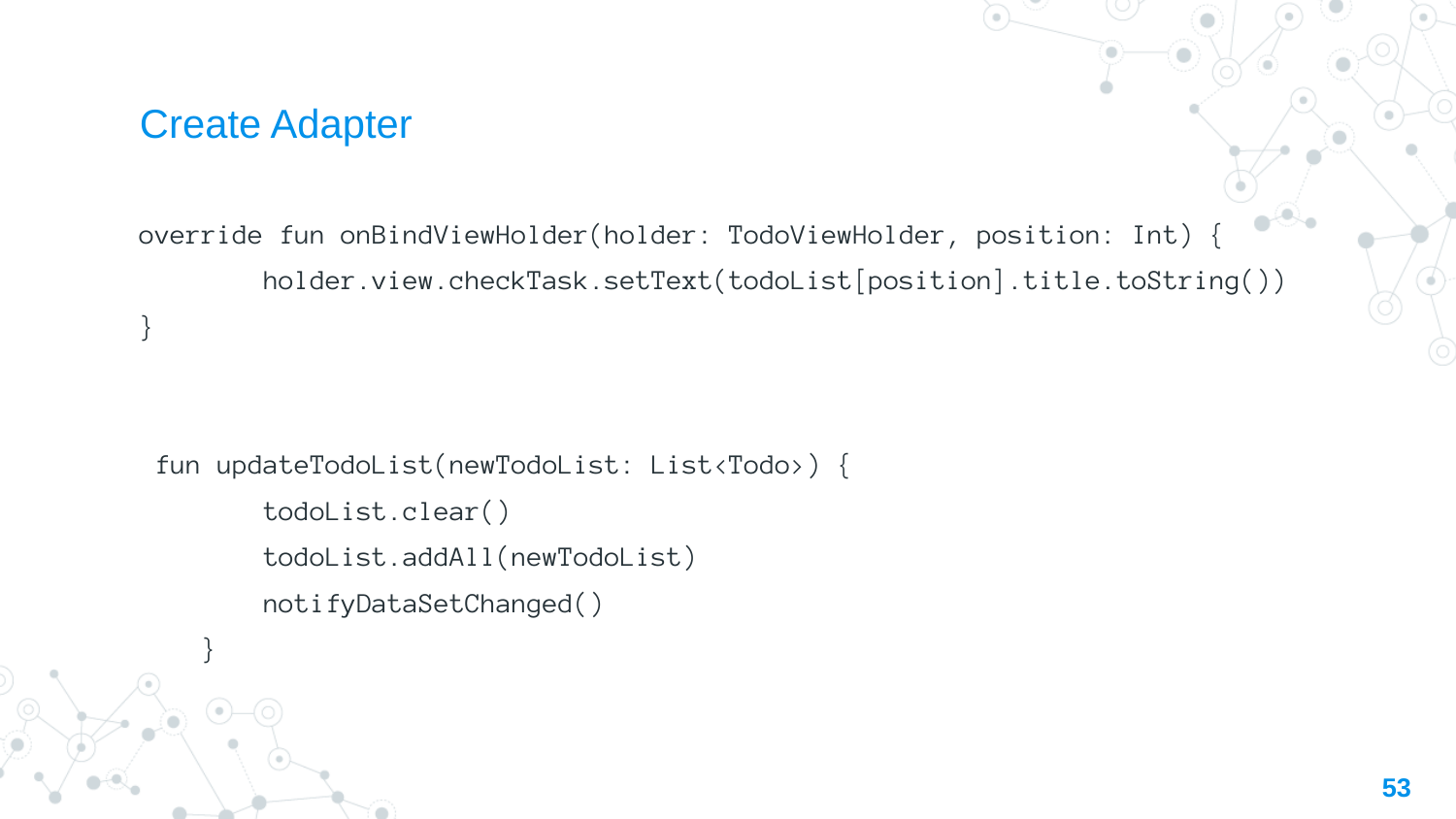

# Create Adapter
override fun onBindViewHolder(holder: TodoViewHolder, position: Int) {
        holder.view.checkTask.setText(todoList[position].title.toString())
}

 fun updateTodoList(newTodoList: List<Todo>) {
        todoList.clear()
        todoList.addAll(newTodoList)
        notifyDataSetChanged()
    }

53